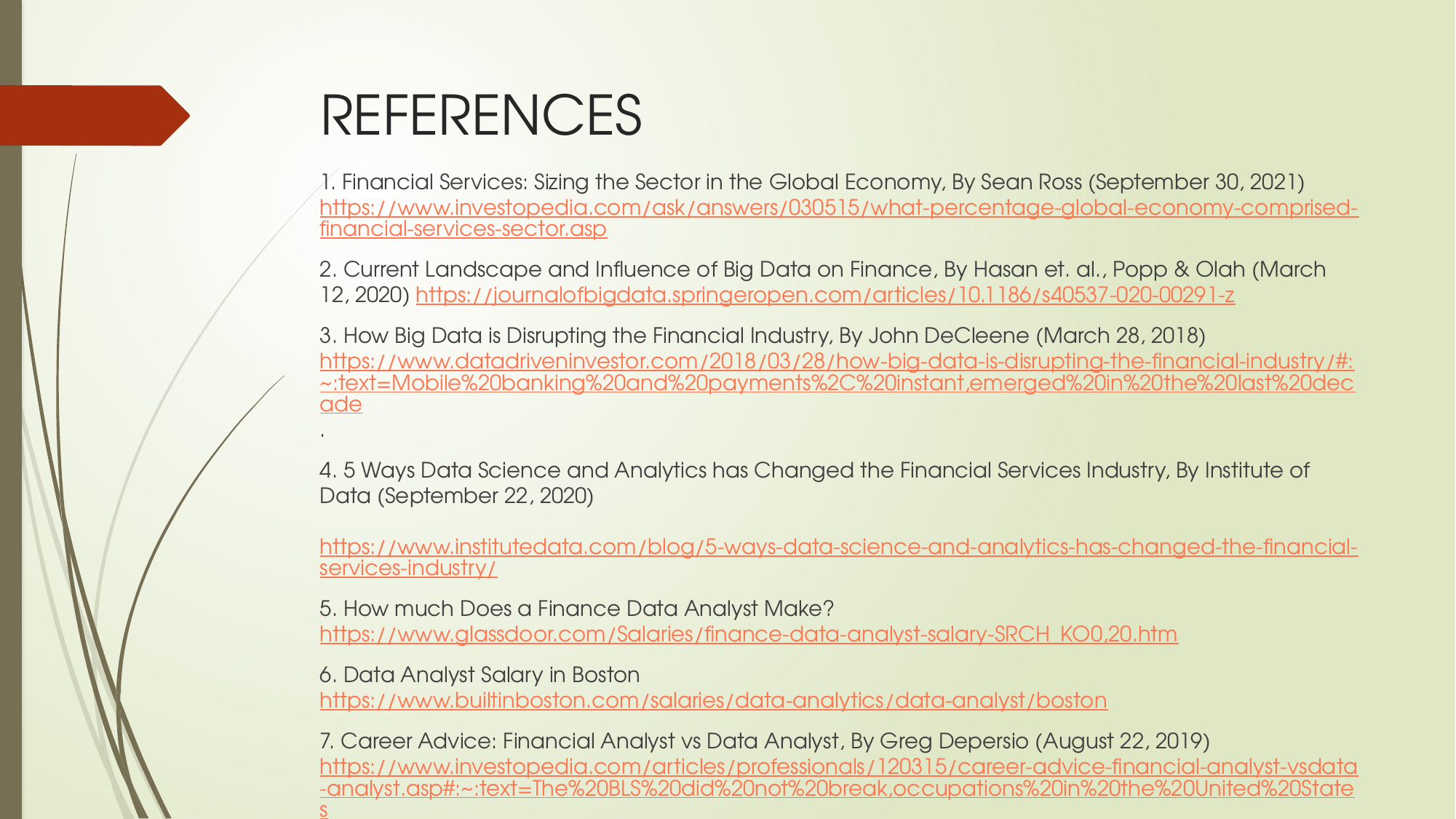

# REFERENCES
1. Financial Services: Sizing the Sector in the Global Economy, By Sean Ross (September 30, 2021) https://www.investopedia.com/ask/answers/030515/what-percentage-global-economy-comprised-financial-services-sector.asp
2. Current Landscape and Influence of Big Data on Finance, By Hasan et. al., Popp & Olah (March 12, 2020) https://journalofbigdata.springeropen.com/articles/10.1186/s40537-020-00291-z
3. How Big Data is Disrupting the Financial Industry, By John DeCleene (March 28, 2018) https://www.datadriveninvestor.com/2018/03/28/how-big-data-is-disrupting-the-financial-industry/#:~:text=Mobile%20banking%20and%20payments%2C%20instant,emerged%20in%20the%20last%20decade.
4. 5 Ways Data Science and Analytics has Changed the Financial Services Industry, By Institute of Data (September 22, 2020)                                                                                                                                                https://www.institutedata.com/blog/5-ways-data-science-and-analytics-has-changed-the-financial-services-industry/
5. How much Does a Finance Data Analyst Make?                                                  https://www.glassdoor.com/Salaries/finance-data-analyst-salary-SRCH_KO0,20.htm
6. Data Analyst Salary in Boston                                                                        https://www.builtinboston.com/salaries/data-analytics/data-analyst/boston
7. Career Advice: Financial Analyst vs Data Analyst, By Greg Depersio (August 22, 2019) https://www.investopedia.com/articles/professionals/120315/career-advice-financial-analyst-vsdata-analyst.asp#:~:text=The%20BLS%20did%20not%20break,occupations%20in%20the%20United%20States
8. 10 Reason Why Big Data Analytics is the Best Career Move                                                       https://www.edureka.co/blog/10-reasons-why-big-data-analytics-is-the-best-career-move